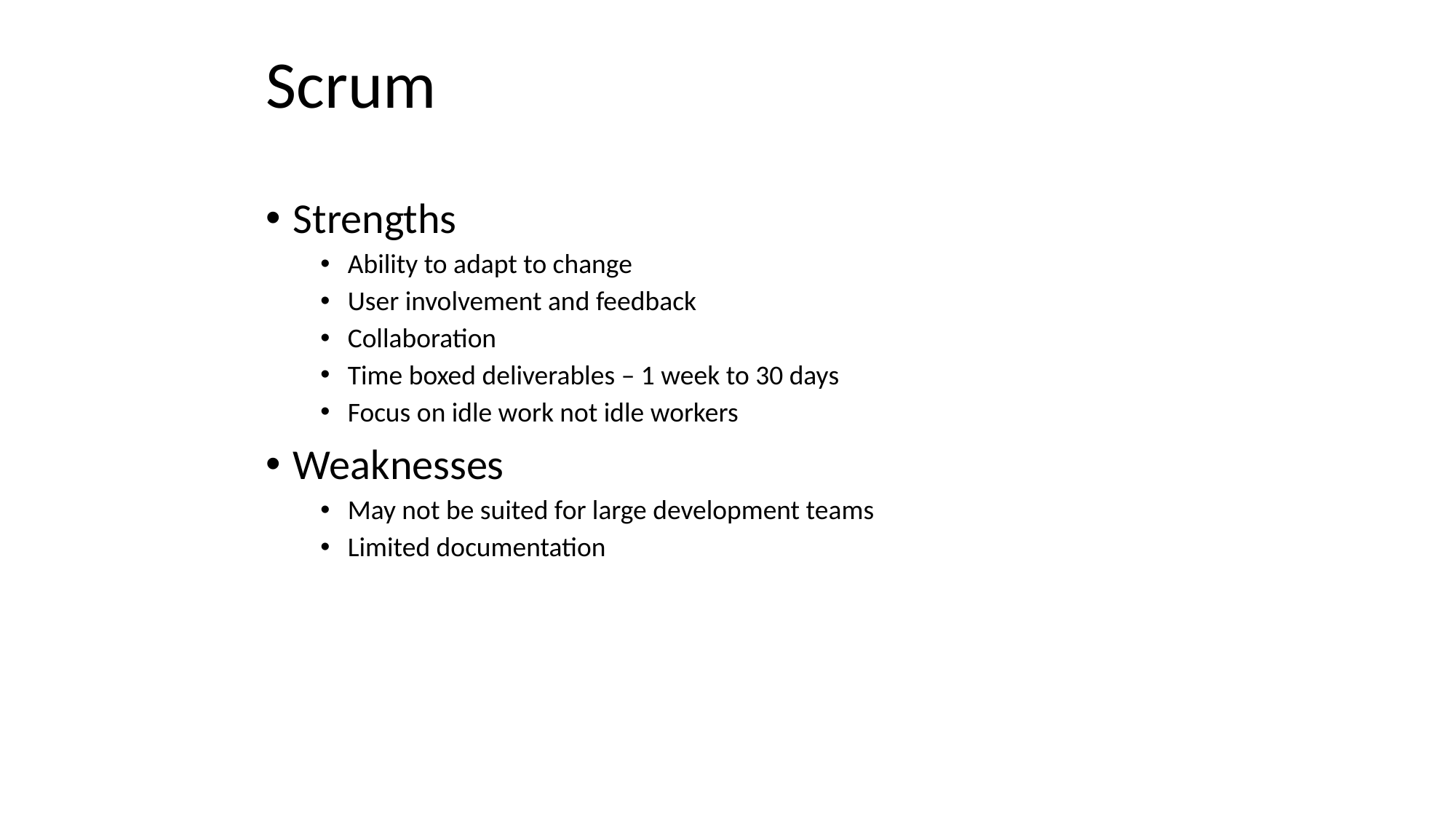

# Scrum
Strengths
Ability to adapt to change
User involvement and feedback
Collaboration
Time boxed deliverables – 1 week to 30 days
Focus on idle work not idle workers
Weaknesses
May not be suited for large development teams
Limited documentation